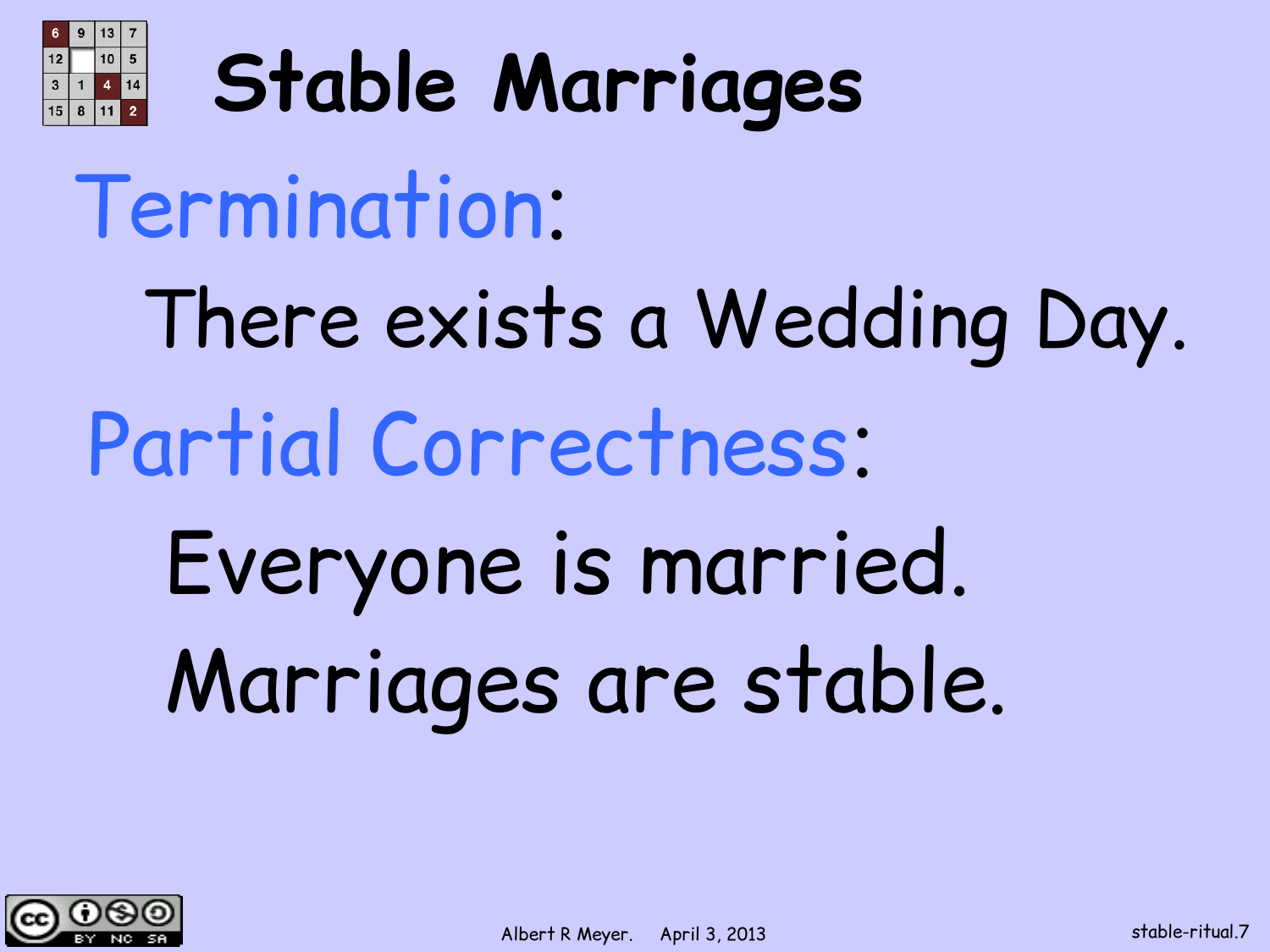

# Stable Marriages
Termination:
   There exists a Wedding Day.
Partial Correctness:
   Everyone is married.
   Marriages are stable.
stable-ritual.7